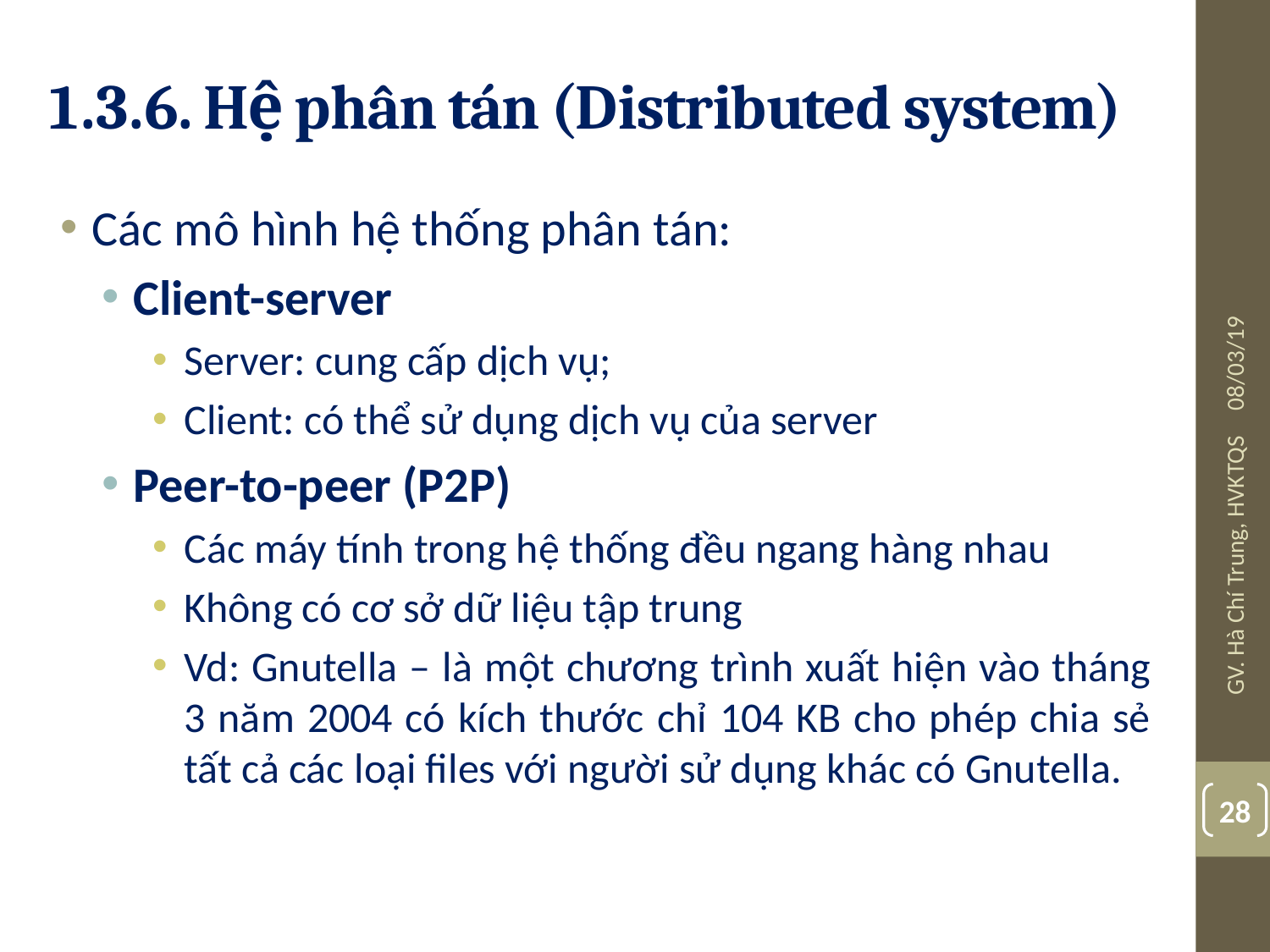

# 1.3.6. Hệ phân tán (Distributed system)
Các mô hình hệ thống phân tán:
Client-server
Server: cung cấp dịch vụ;
Client: có thể sử dụng dịch vụ của server
Peer-to-peer (P2P)
Các máy tính trong hệ thống đều ngang hàng nhau
Không có cơ sở dữ liệu tập trung
Vd: Gnutella – là một chương trình xuất hiện vào tháng 3 năm 2004 có kích thước chỉ 104 KB cho phép chia sẻ tất cả các loại files với người sử dụng khác có Gnutella.
08/03/19
GV. Hà Chí Trung, HVKTQS
28